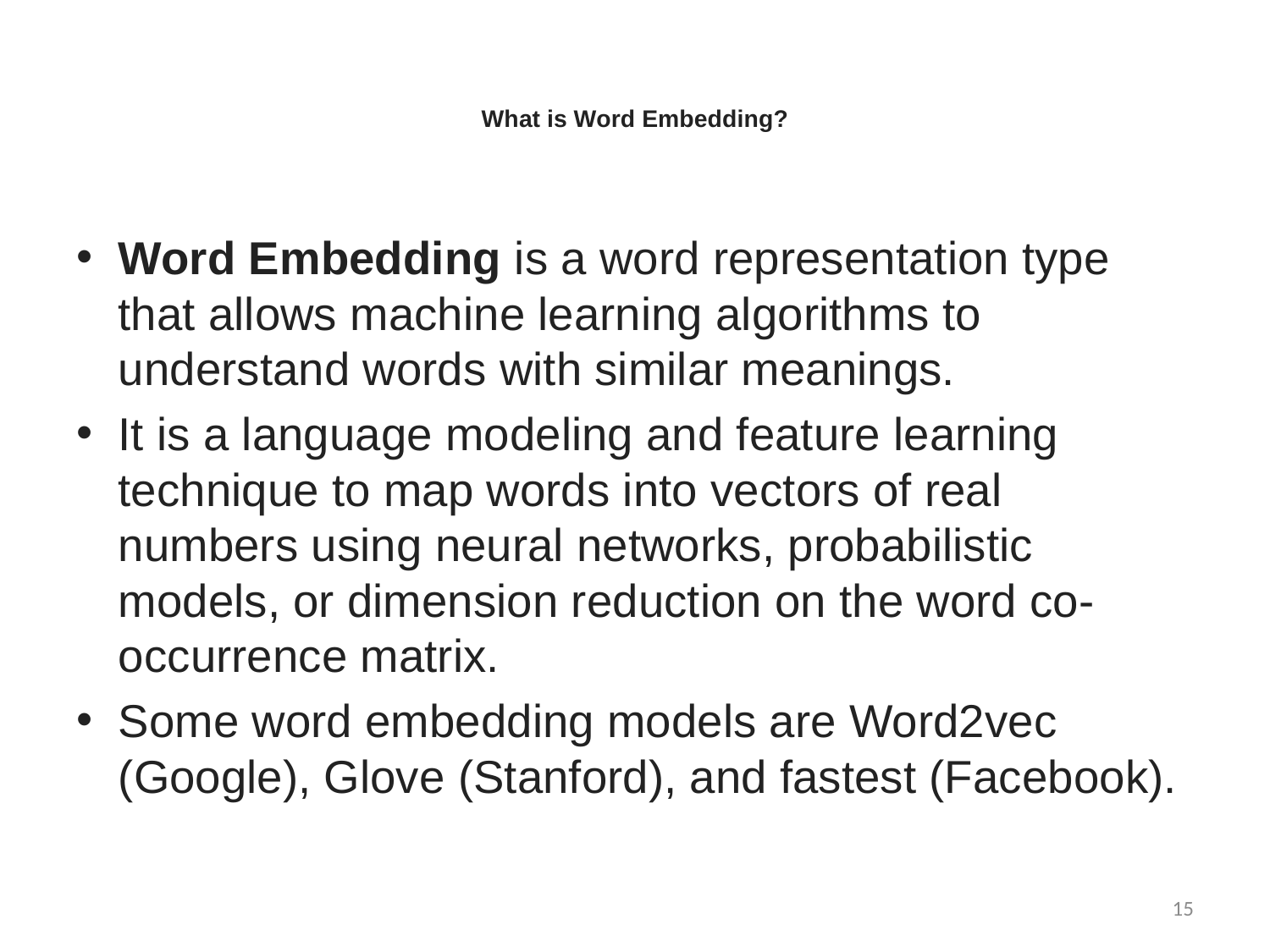

# What is Word Embedding?
Word Embedding is a word representation type that allows machine learning algorithms to understand words with similar meanings.
It is a language modeling and feature learning technique to map words into vectors of real numbers using neural networks, probabilistic models, or dimension reduction on the word co-occurrence matrix.
Some word embedding models are Word2vec (Google), Glove (Stanford), and fastest (Facebook).

15